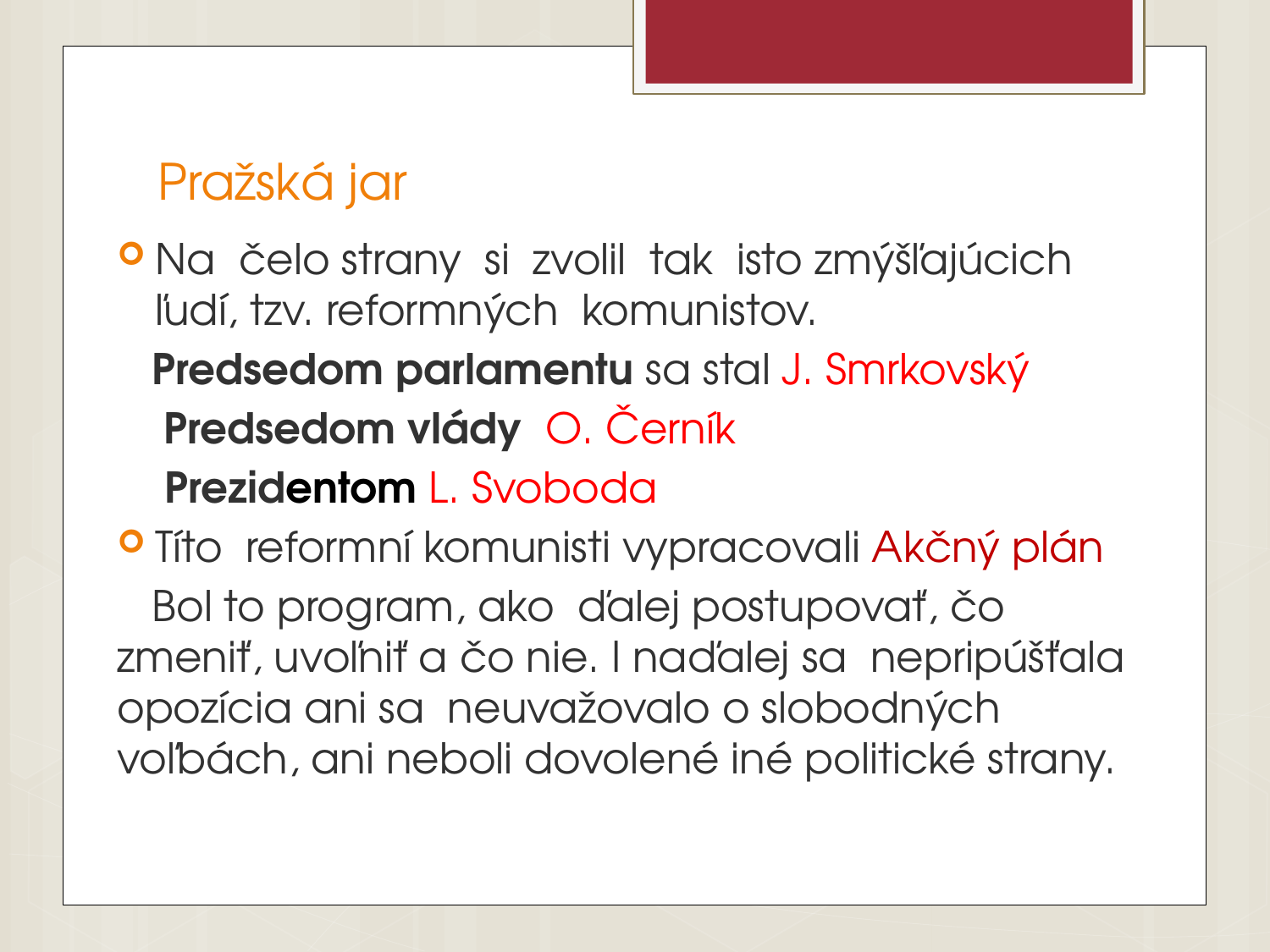

# Pražská jar
Na  čelo strany  si  zvolil  tak  isto zmýšľajúcich  ľudí, tzv. reformných  komunistov.
   Predsedom parlamentu sa stal J. Smrkovský
    Predsedom vlády  O. Černík
    Prezidentom L. Svoboda
Títo  reformní komunisti vypracovali Akčný plán
   Bol to program, ako  ďalej postupovať, čo    zmeniť, uvoľniť a čo nie. I naďalej sa  nepripúšťala  opozícia ani sa  neuvažovalo o slobodných  voľbách, ani neboli dovolené iné politické strany.